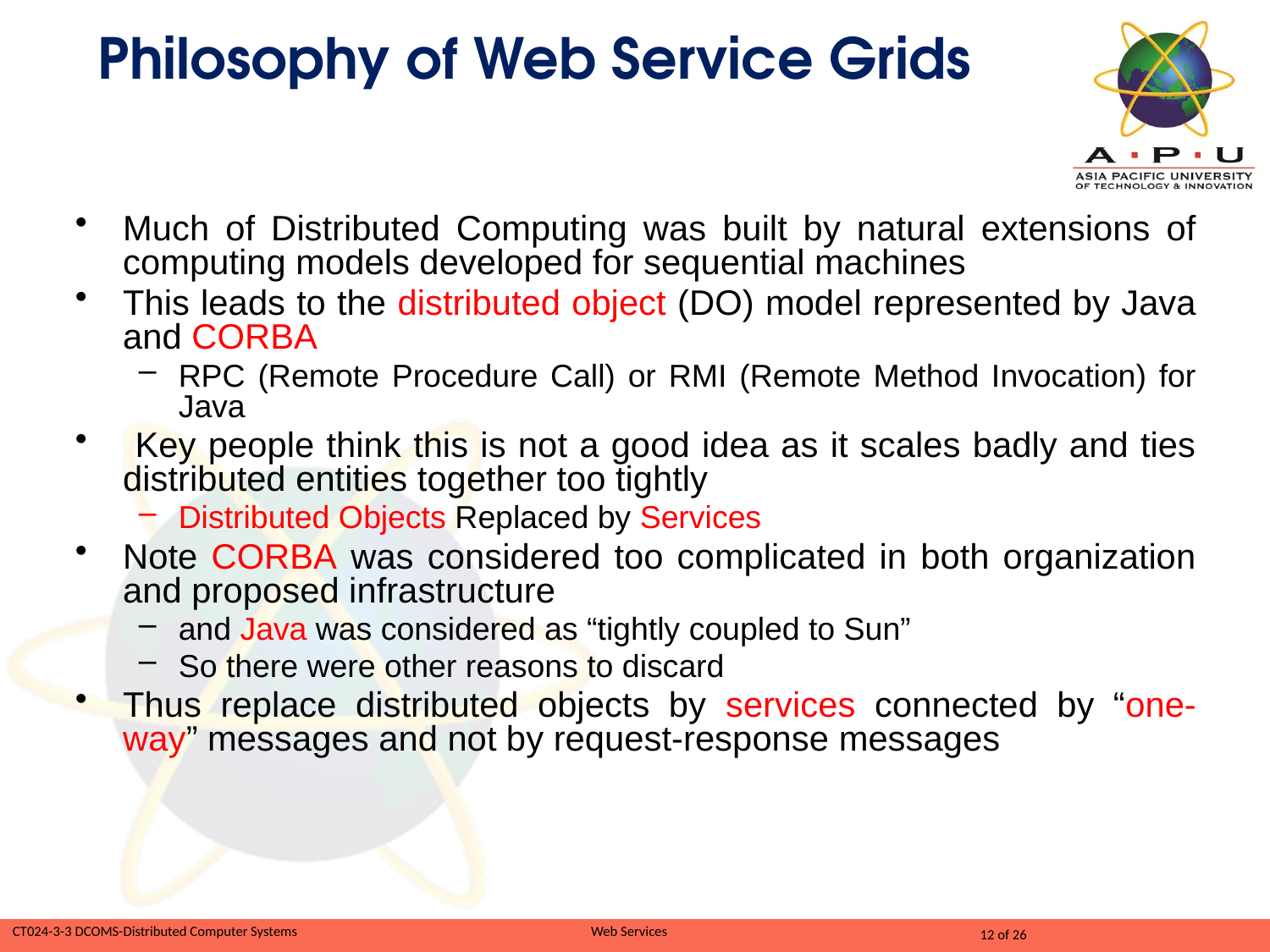

# Philosophy of Web Service Grids
Much of Distributed Computing was built by natural extensions of computing models developed for sequential machines
This leads to the distributed object (DO) model represented by Java and CORBA
RPC (Remote Procedure Call) or RMI (Remote Method Invocation) for Java
 Key people think this is not a good idea as it scales badly and ties distributed entities together too tightly
Distributed Objects Replaced by Services
Note CORBA was considered too complicated in both organization and proposed infrastructure
and Java was considered as “tightly coupled to Sun”
So there were other reasons to discard
Thus replace distributed objects by services connected by “one-way” messages and not by request-response messages